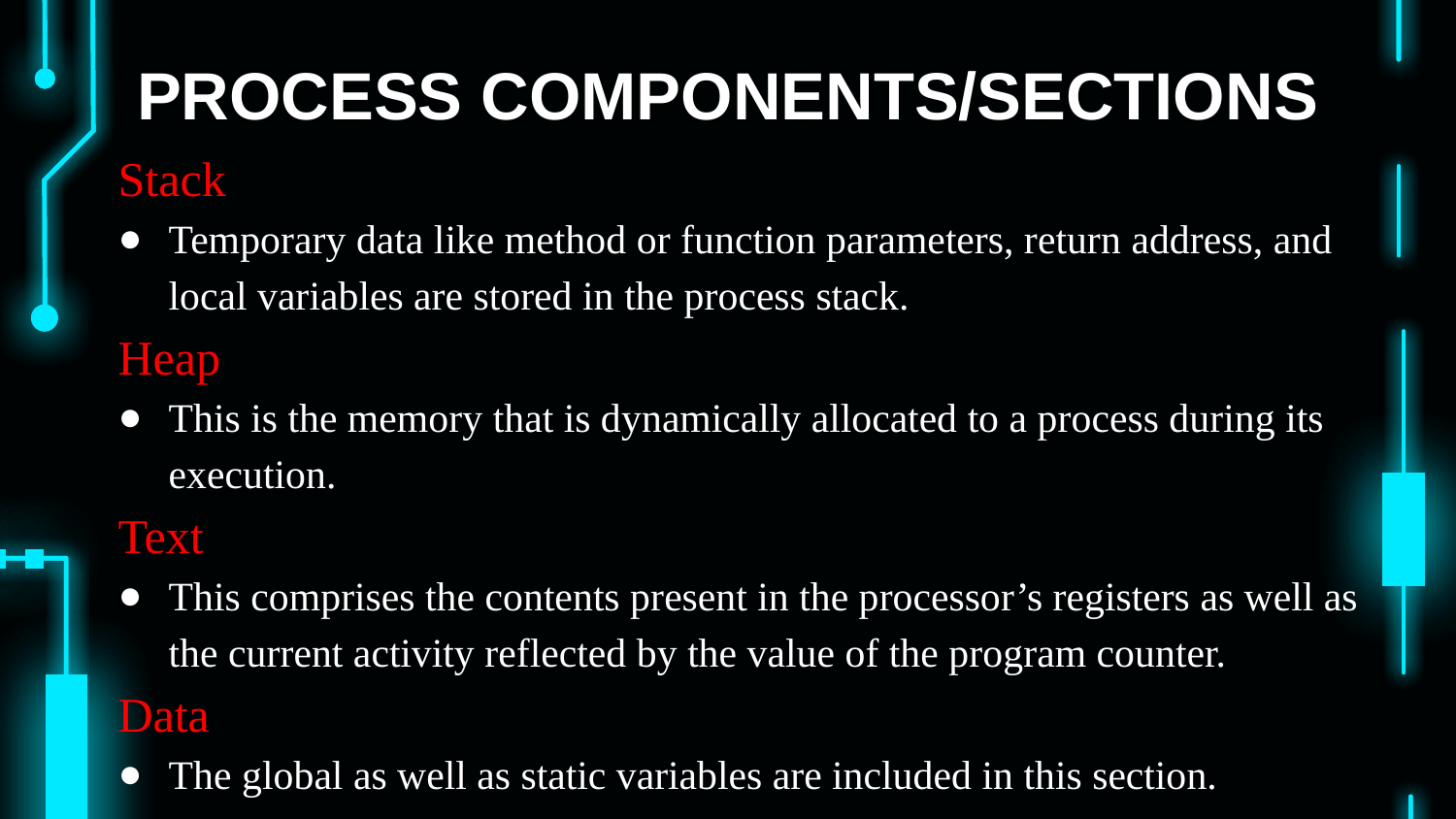

# PROCESS COMPONENTS/SECTIONS
Stack
Temporary data like method or function parameters, return address, and local variables are stored in the process stack.
Heap
This is the memory that is dynamically allocated to a process during its execution.
Text
This comprises the contents present in the processor’s registers as well as the current activity reflected by the value of the program counter.
Data
The global as well as static variables are included in this section.